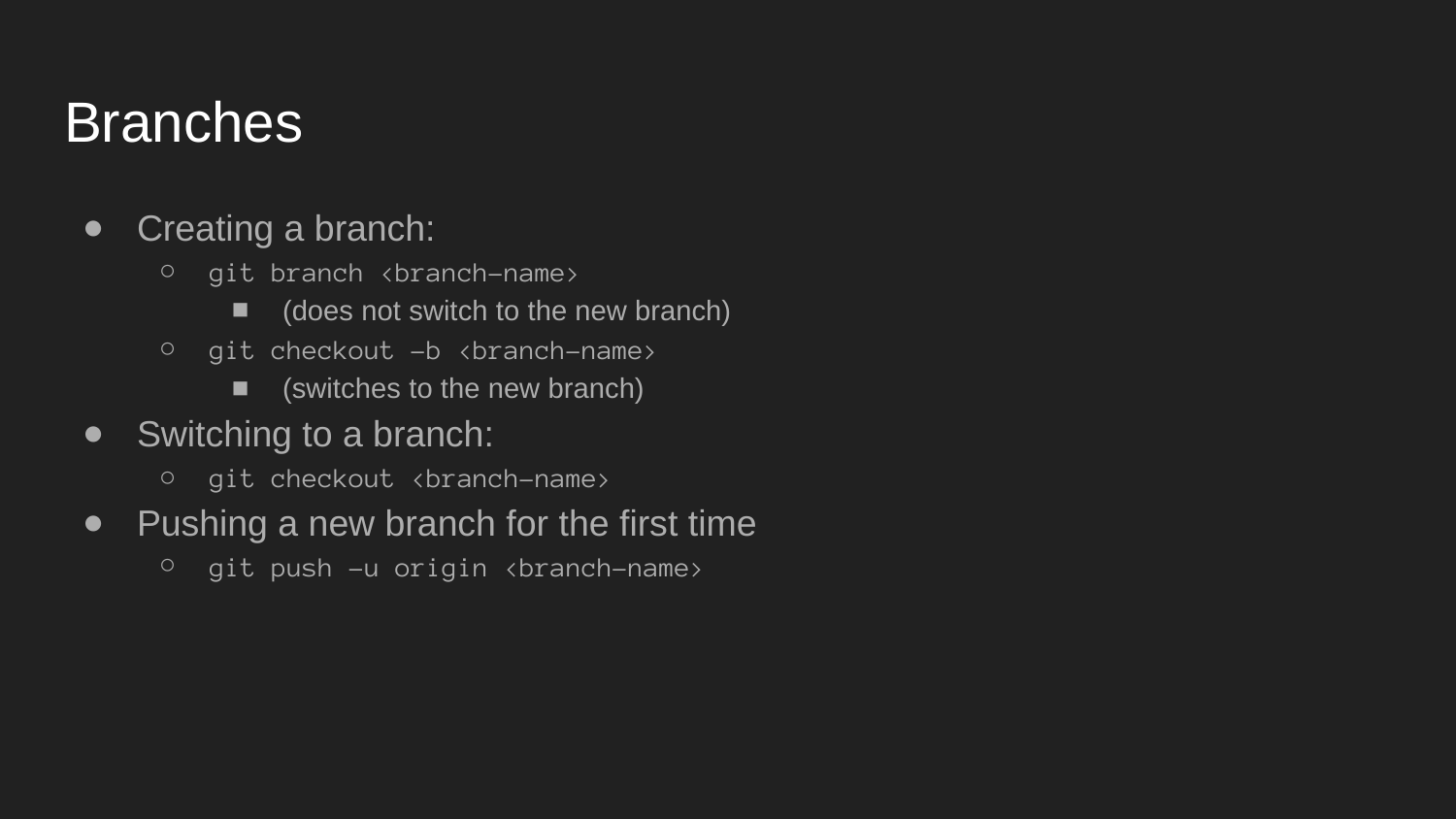

# Branches
Creating a branch:
git branch <branch-name>
(does not switch to the new branch)
git checkout -b <branch-name>
(switches to the new branch)
Switching to a branch:
git checkout <branch-name>
Pushing a new branch for the first time
git push -u origin <branch-name>